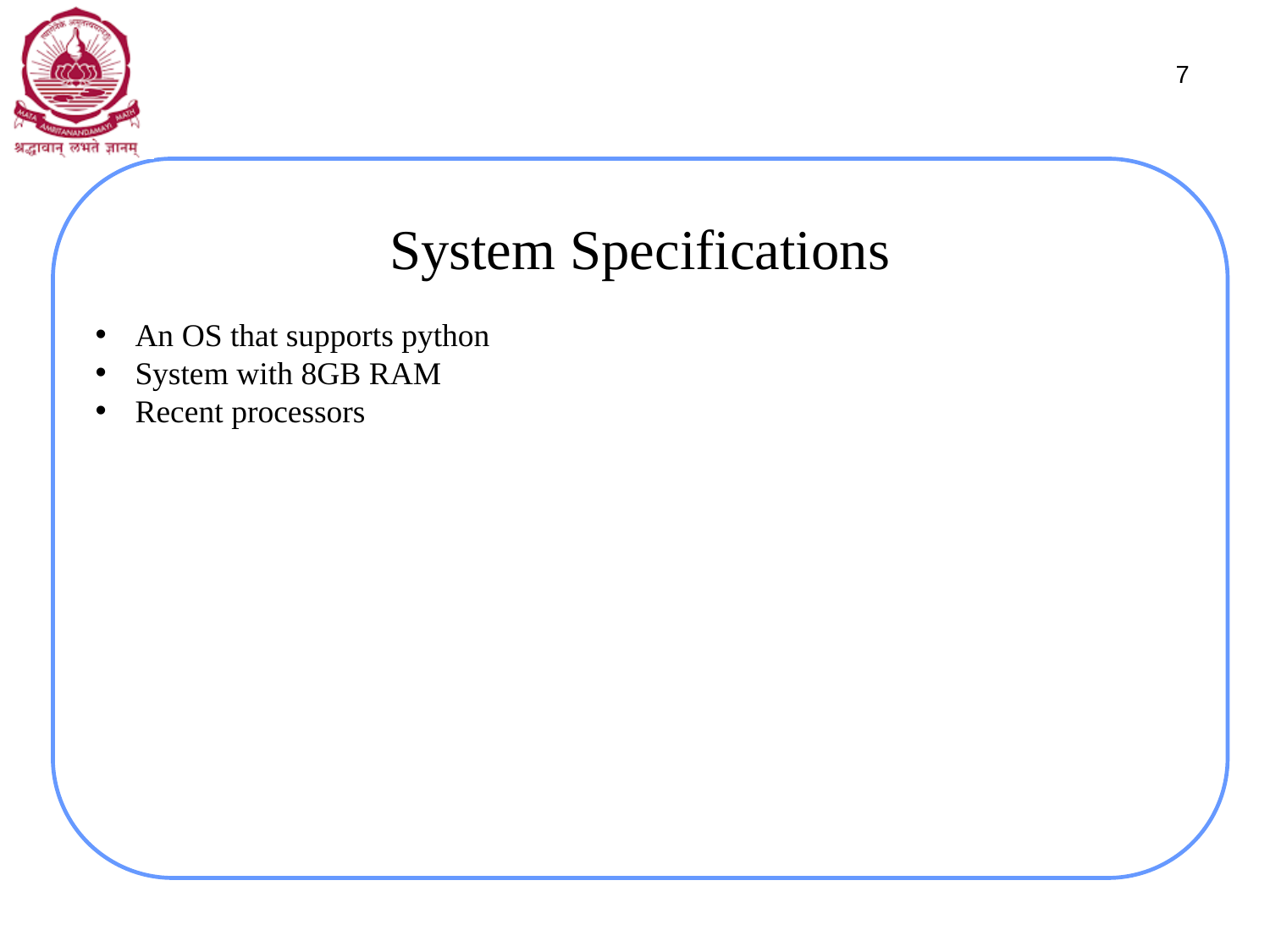

7
# System Specifications
An OS that supports python
System with 8GB RAM
Recent processors